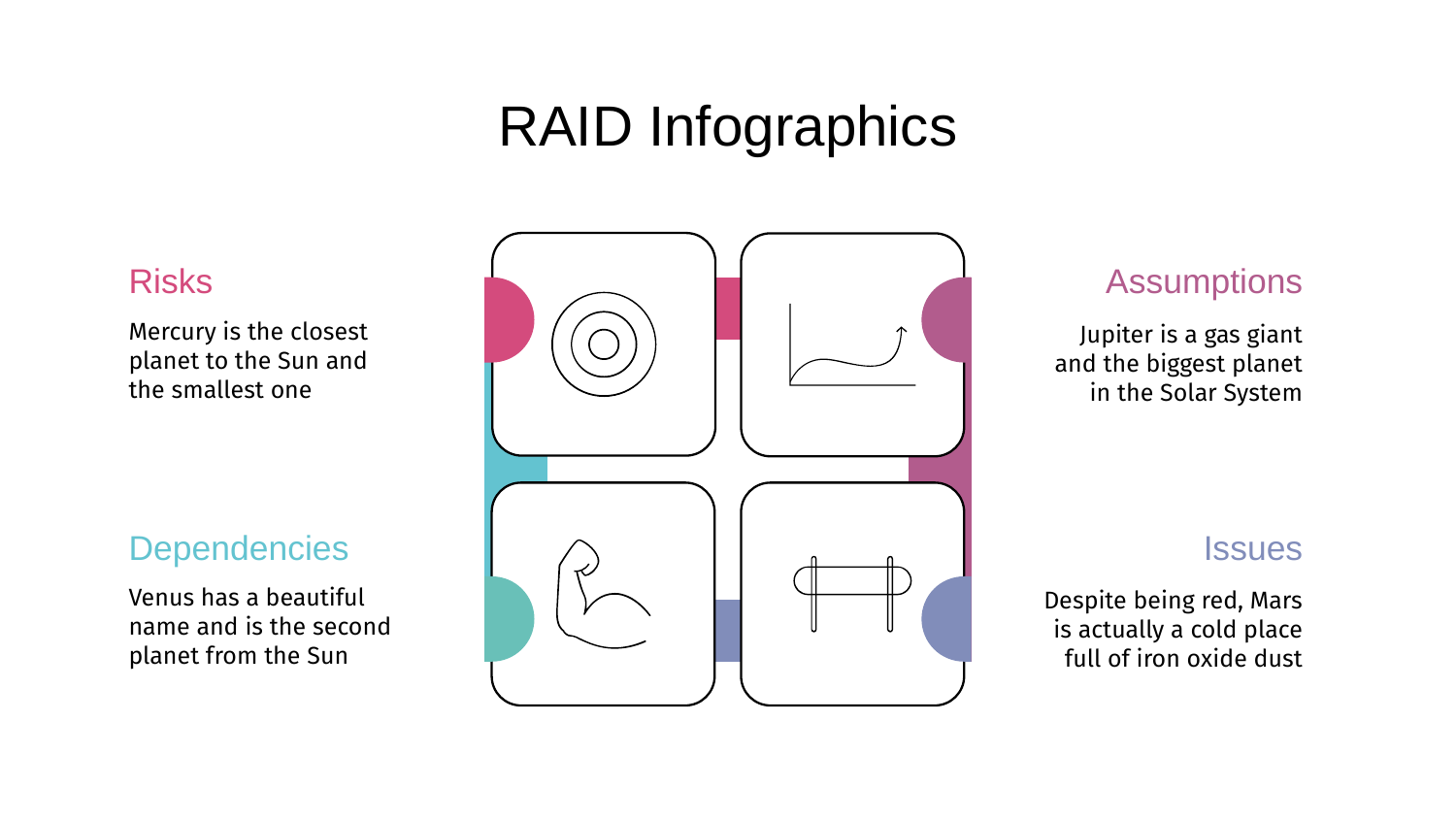

# RAID Infographics

Risks
Mercury is the closest planet to the Sun and the smallest one
Assumptions
Jupiter is a gas giant and the biggest planet in the Solar System
Dependencies
Venus has a beautiful name and is the second planet from the Sun
Issues
Despite being red, Mars is actually a cold place full of iron oxide dust